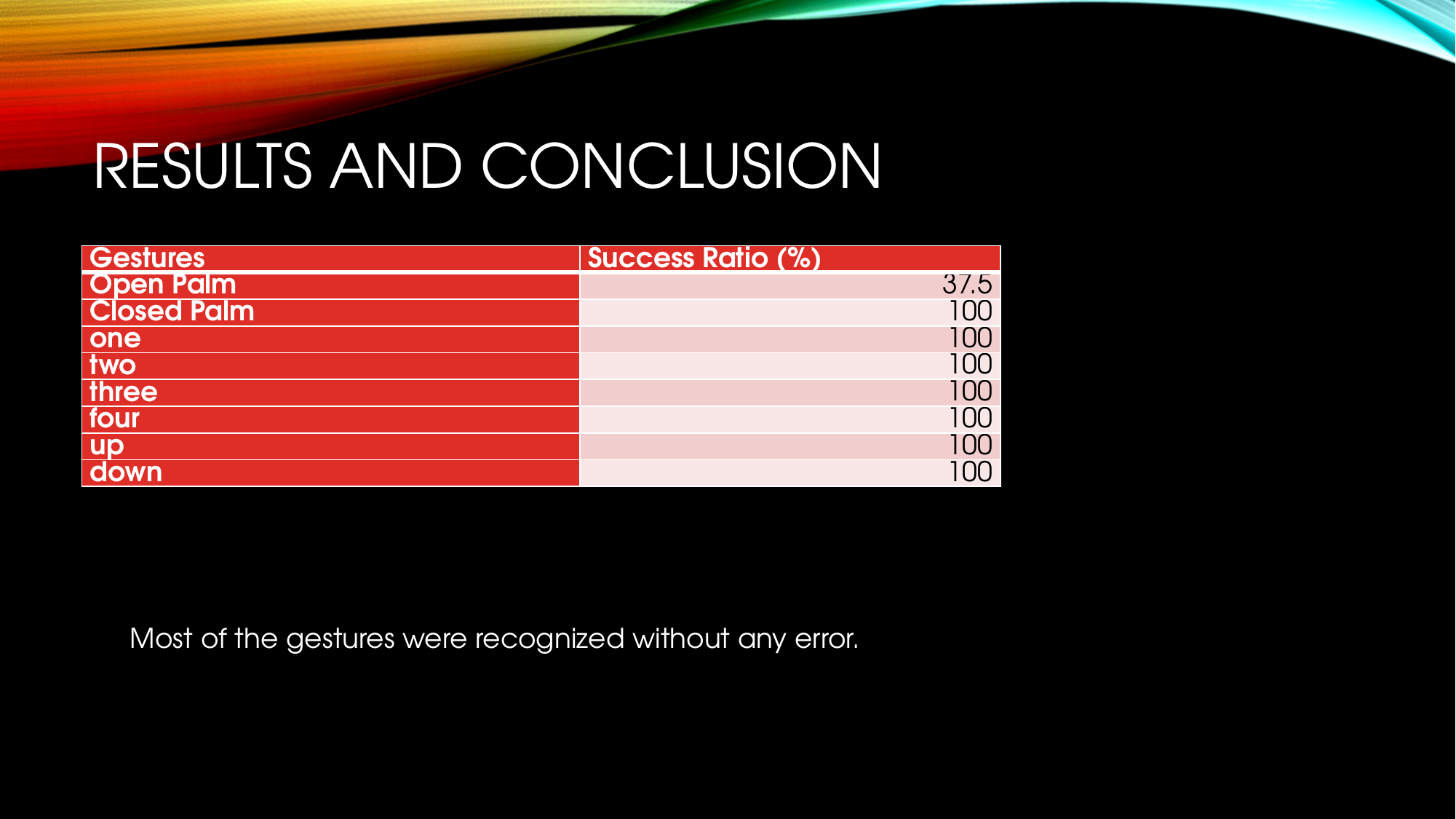

# Results and Conclusion
| Gestures | Success Ratio (%) |
| --- | --- |
| Open Palm | 37.5 |
| Closed Palm | 100 |
| one | 100 |
| two | 100 |
| three | 100 |
| four | 100 |
| up | 100 |
| down | 100 |
Most of the gestures were recognized without any error.